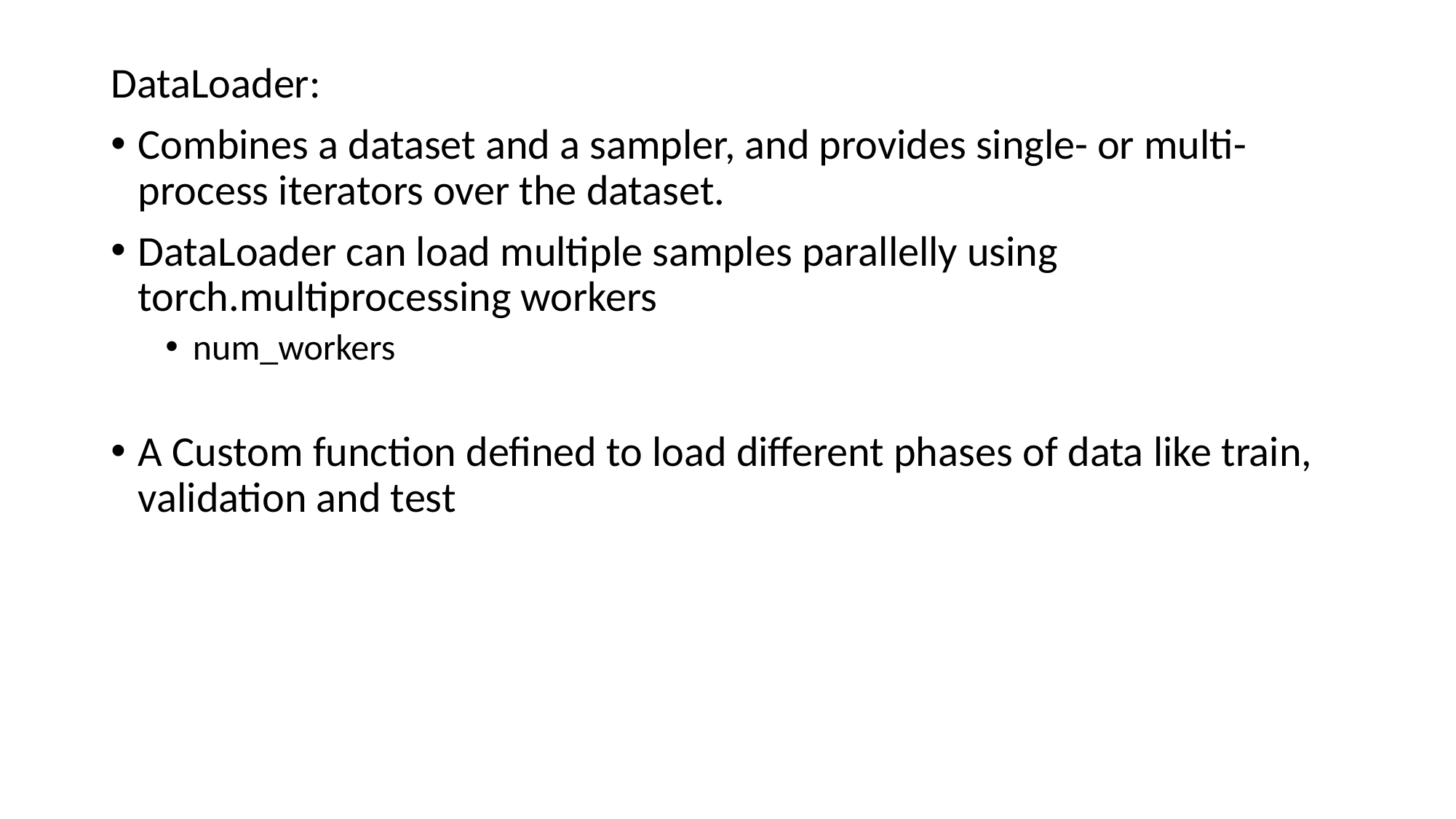

DataLoader:
Combines a dataset and a sampler, and provides single- or multi-process iterators over the dataset.
DataLoader can load multiple samples parallelly using torch.multiprocessing workers
num_workers

A Custom function defined to load different phases of data like train, validation and test